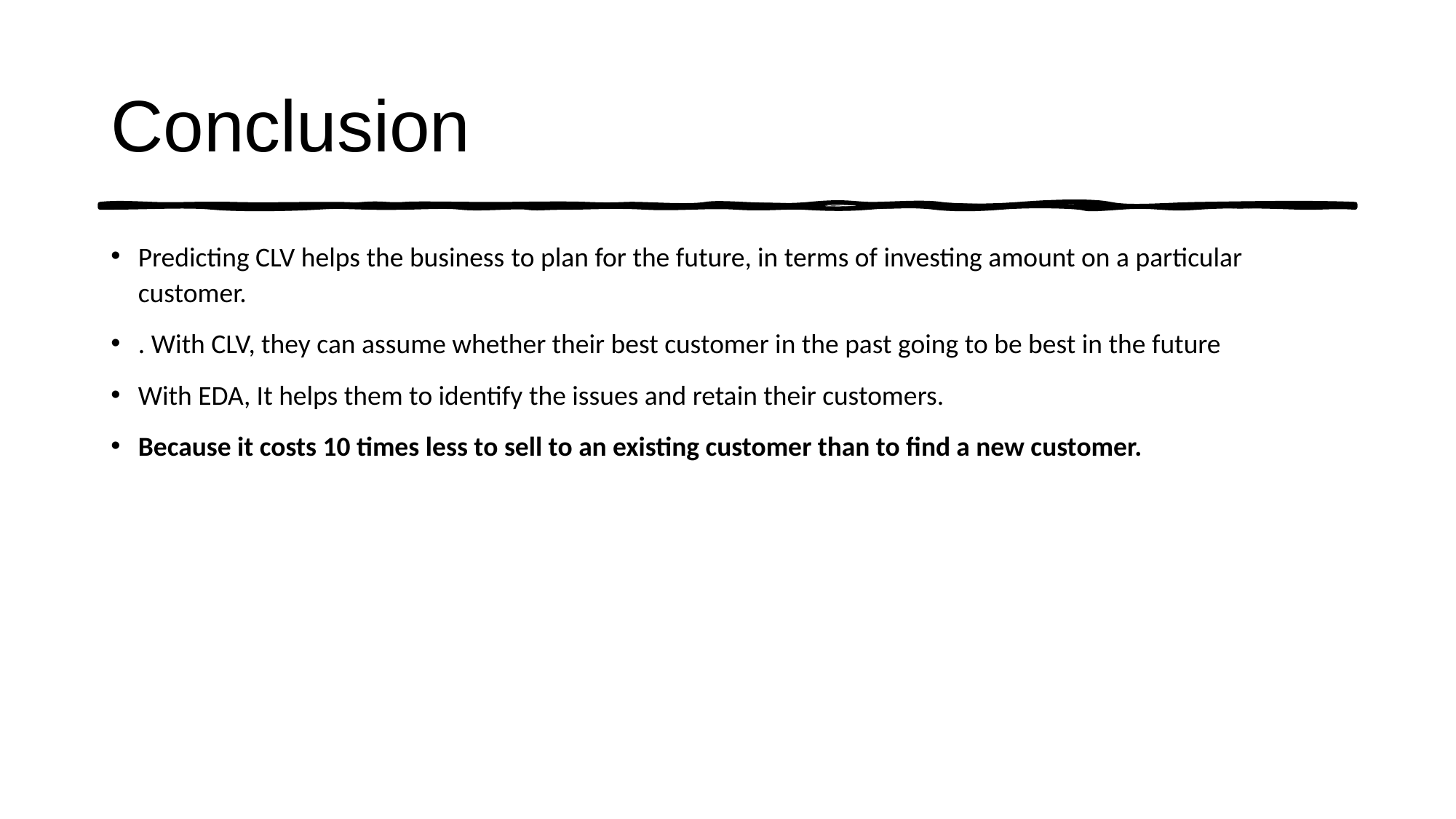

# Conclusion
Predicting CLV helps the business to plan for the future, in terms of investing amount on a particular customer.
. With CLV, they can assume whether their best customer in the past going to be best in the future
With EDA, It helps them to identify the issues and retain their customers.
Because it costs 10 times less to sell to an existing customer than to find a new customer.